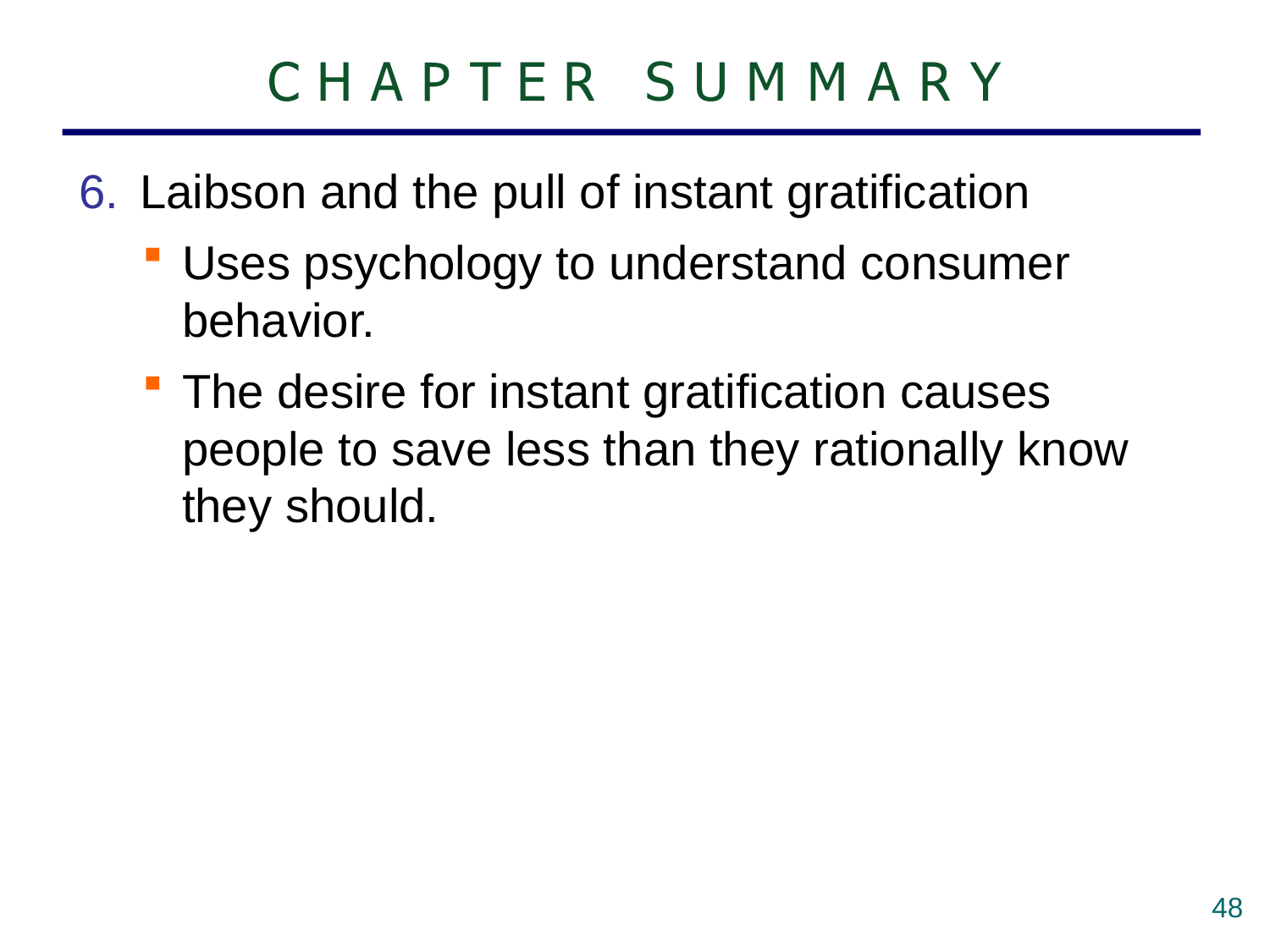

# CHAPTER SUMMARY

6.	 Laibson and the pull of instant gratification
Uses psychology to understand consumer behavior.
The desire for instant gratification causes people to save less than they rationally know they should.
48